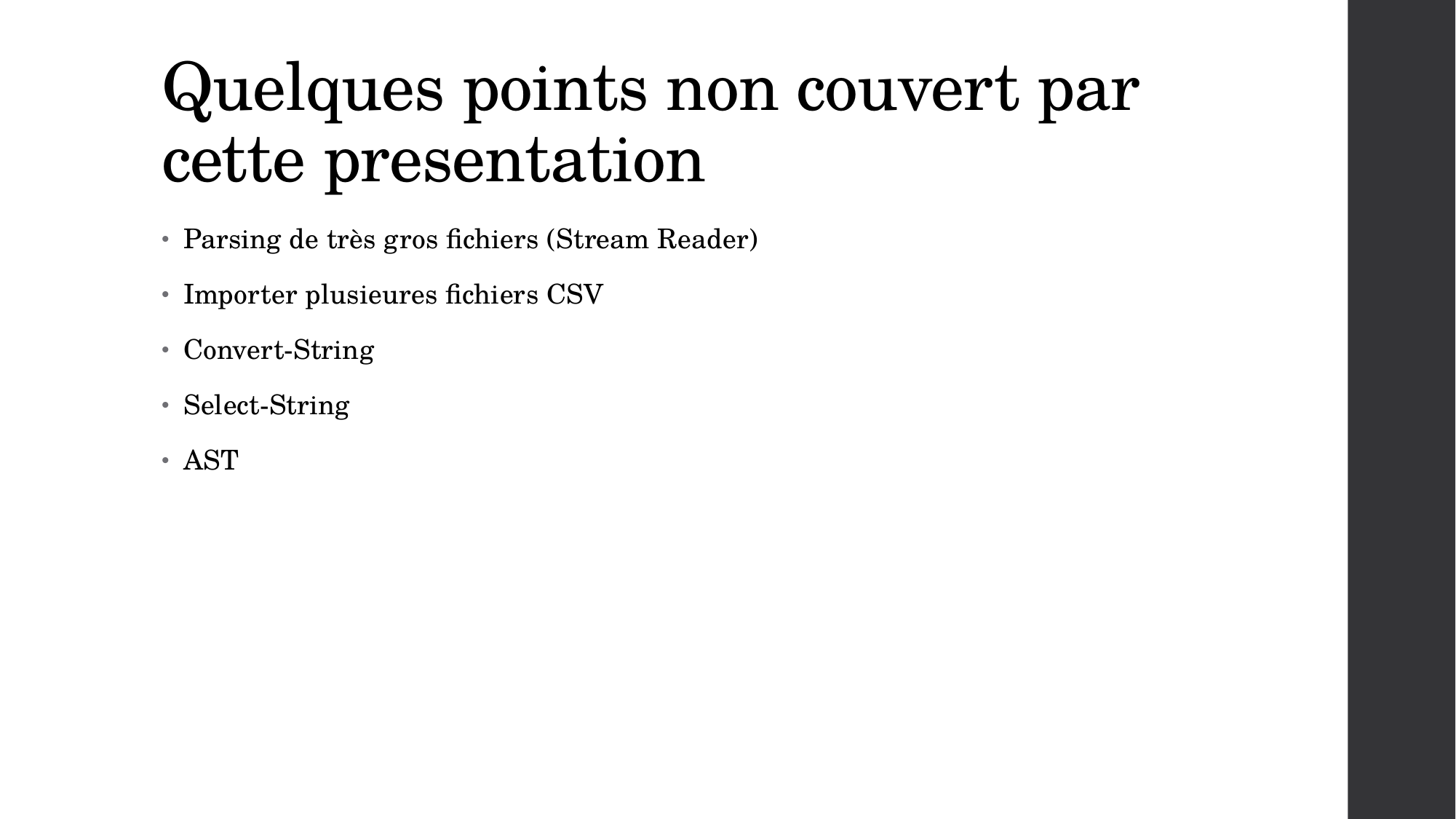

# Quelques points non couvert par cette presentation
Parsing de très gros fichiers (Stream Reader)
Importer plusieures fichiers CSV
Convert-String
Select-String
AST